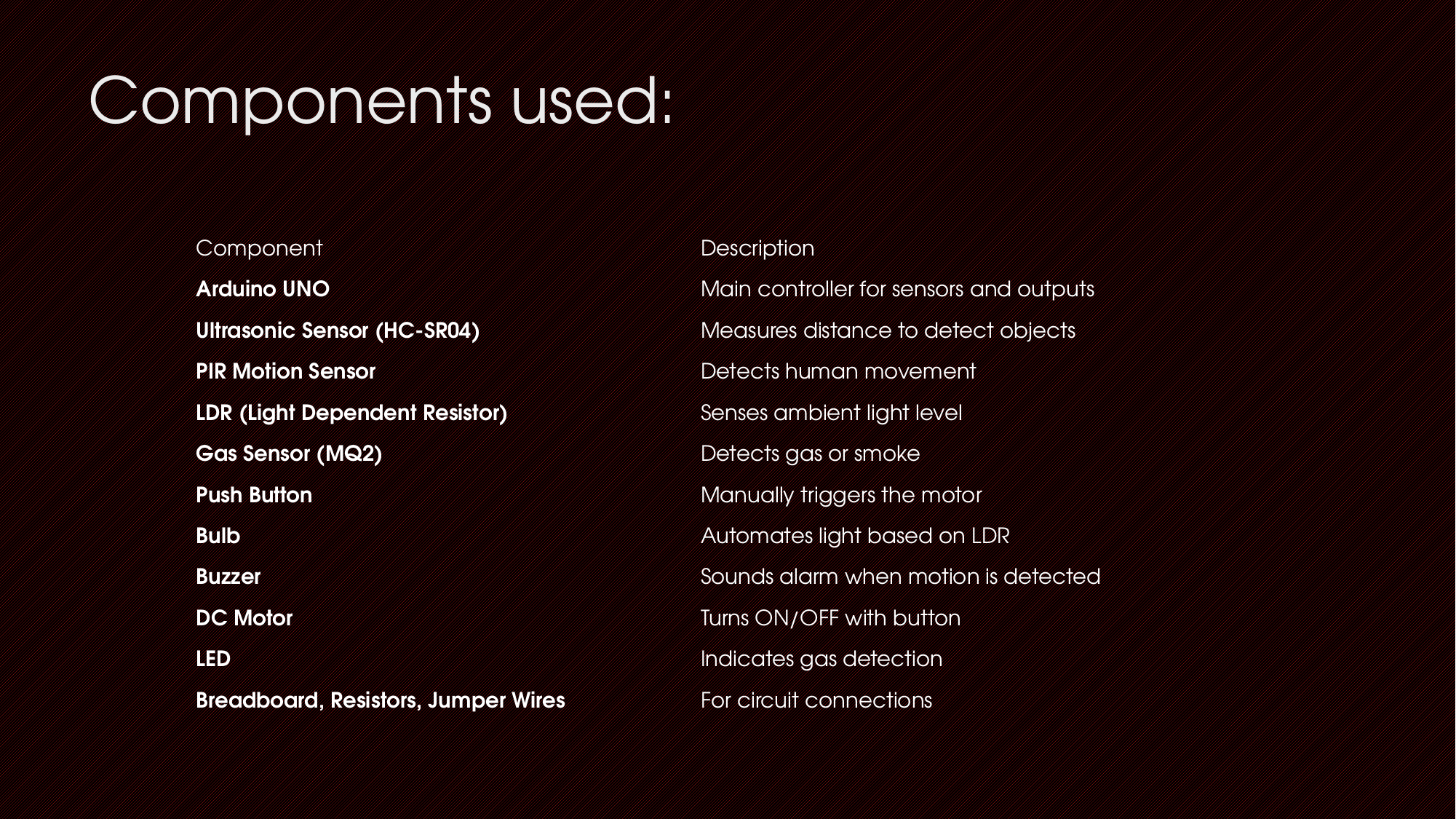

# Components used:
| Component | Description |
| --- | --- |
| Arduino UNO | Main controller for sensors and outputs |
| Ultrasonic Sensor (HC-SR04) | Measures distance to detect objects |
| PIR Motion Sensor | Detects human movement |
| LDR (Light Dependent Resistor) | Senses ambient light level |
| Gas Sensor (MQ2) | Detects gas or smoke |
| Push Button | Manually triggers the motor |
| Bulb | Automates light based on LDR |
| Buzzer | Sounds alarm when motion is detected |
| DC Motor | Turns ON/OFF with button |
| LED | Indicates gas detection |
| Breadboard, Resistors, Jumper Wires | For circuit connections |